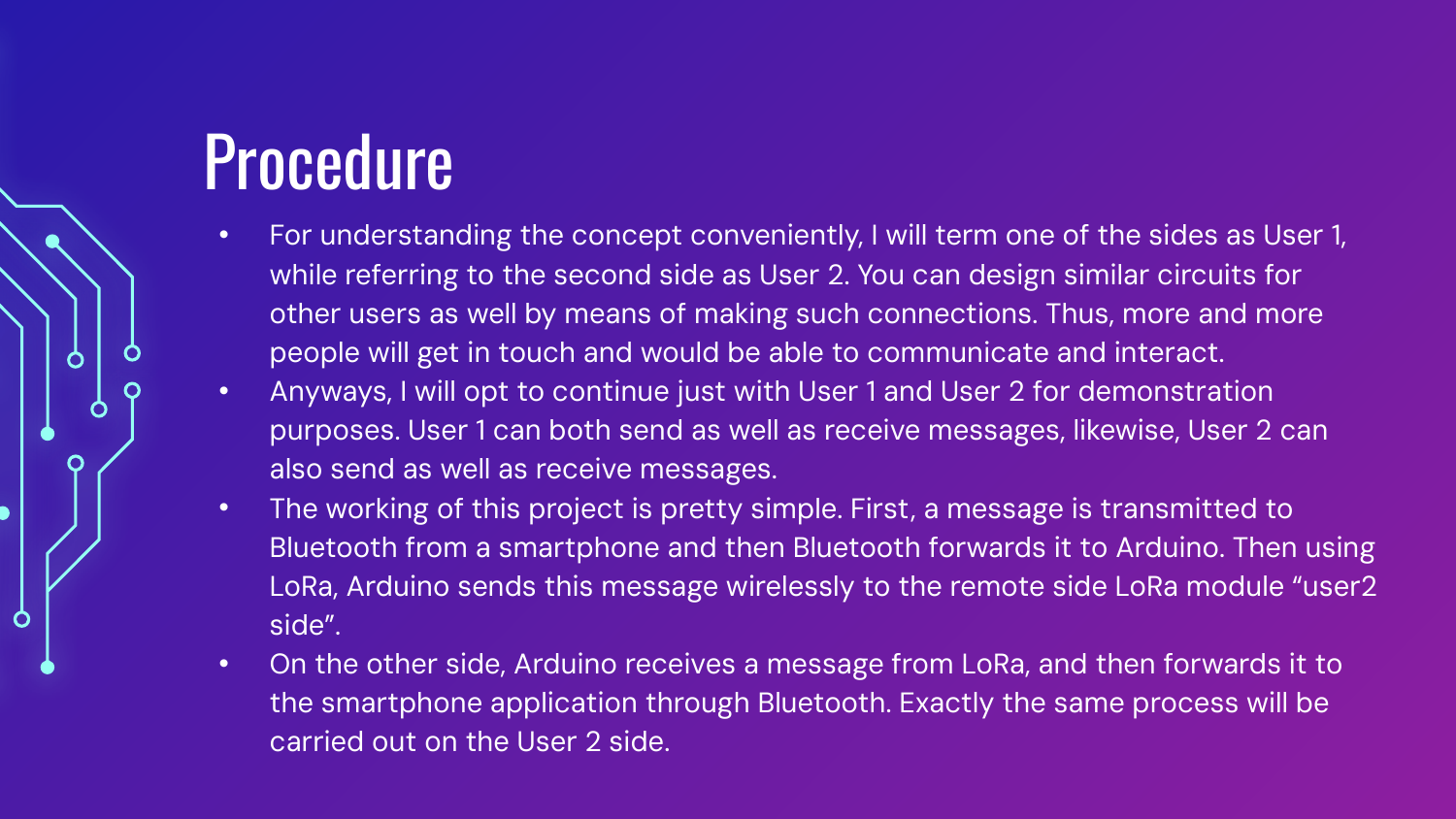

# Procedure
For understanding the concept conveniently, I will term one of the sides as User 1, while referring to the second side as User 2. You can design similar circuits for other users as well by means of making such connections. Thus, more and more people will get in touch and would be able to communicate and interact.
Anyways, I will opt to continue just with User 1 and User 2 for demonstration purposes. User 1 can both send as well as receive messages, likewise, User 2 can also send as well as receive messages.
The working of this project is pretty simple. First, a message is transmitted to Bluetooth from a smartphone and then Bluetooth forwards it to Arduino. Then using LoRa, Arduino sends this message wirelessly to the remote side LoRa module “user2 side”.
On the other side, Arduino receives a message from LoRa, and then forwards it to the smartphone application through Bluetooth. Exactly the same process will be carried out on the User 2 side.